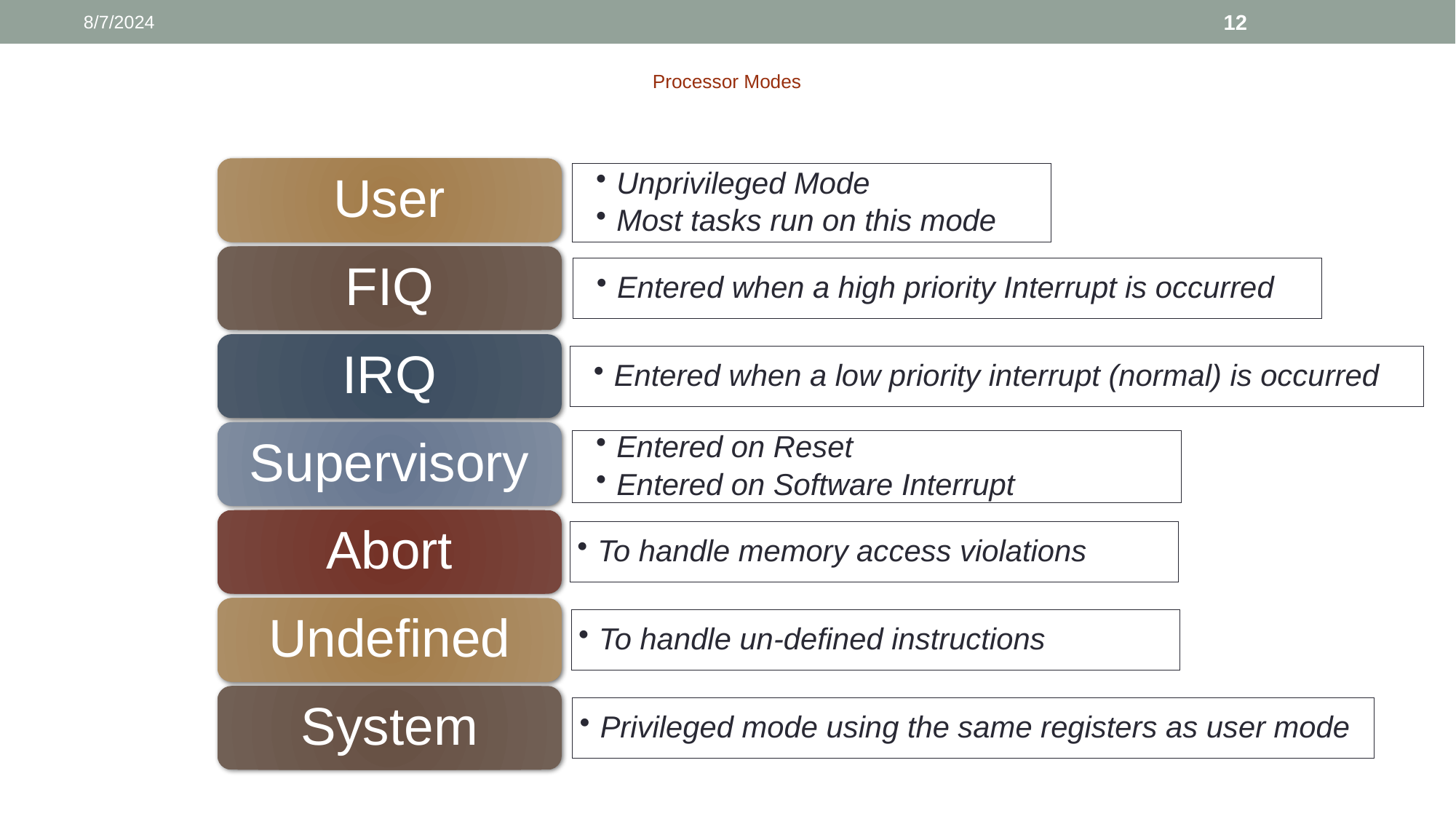

8/7/2024
12
# Processor Modes

User

Unprivileged Mode
Most tasks run on this mode

FIQ

Entered when a high priority Interrupt is occurred

IRQ

Entered when a low priority interrupt (normal) is occurred

Supervisory

Entered on Reset
Entered on Software Interrupt

Abort

To handle memory access violations

Undefined

To handle un-defined instructions

System

Privileged mode using the same registers as user mode